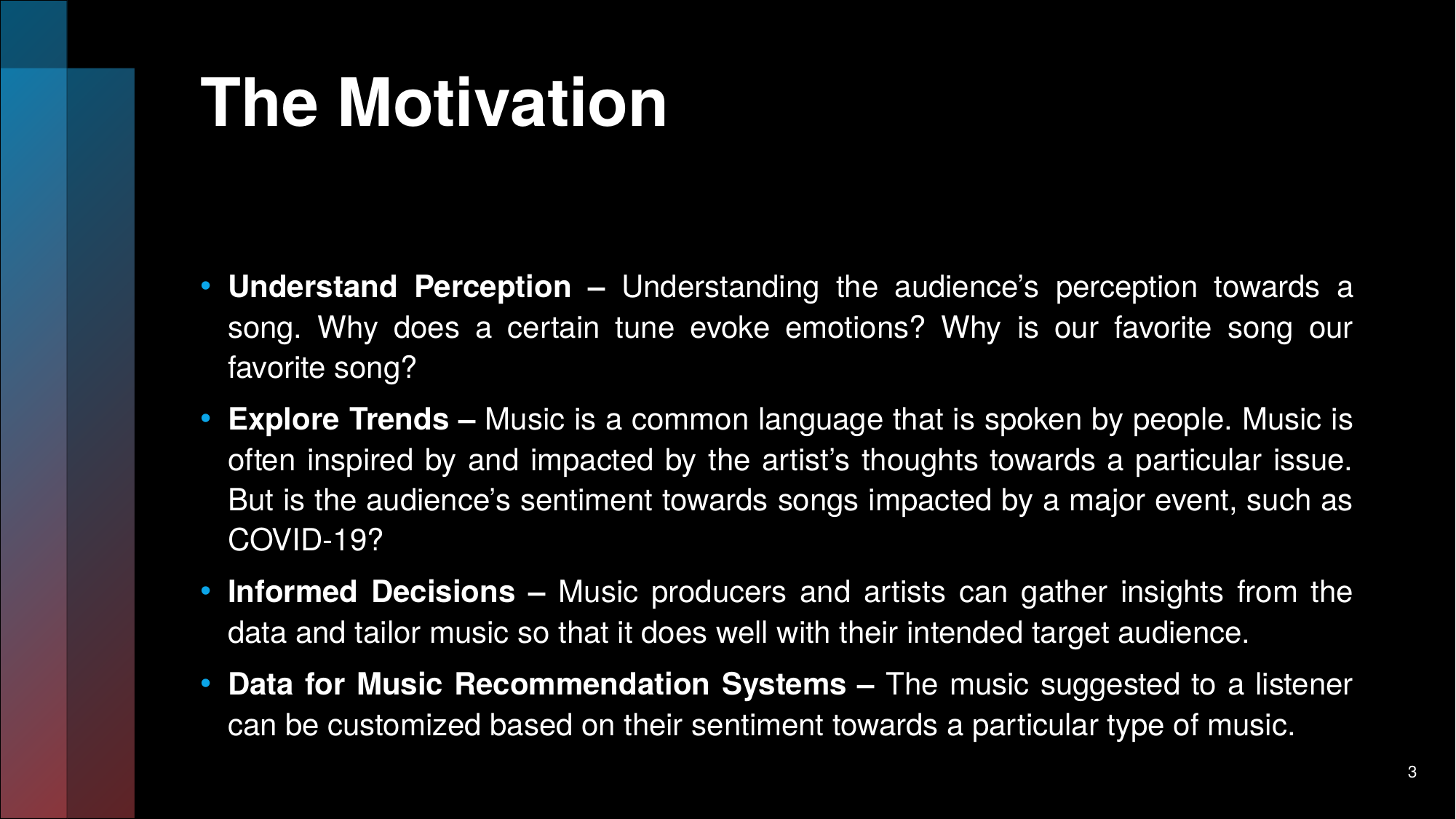

# The Motivation
Understand Perception – Understanding the audience’s perception towards a song. Why does a certain tune evoke emotions? Why is our favorite song our favorite song?
Explore Trends – Music is a common language that is spoken by people. Music is often inspired by and impacted by the artist’s thoughts towards a particular issue. But is the audience’s sentiment towards songs impacted by a major event, such as COVID-19?
Informed Decisions – Music producers and artists can gather insights from the data and tailor music so that it does well with their intended target audience.
Data for Music Recommendation Systems – The music suggested to a listener can be customized based on their sentiment towards a particular type of music.

3